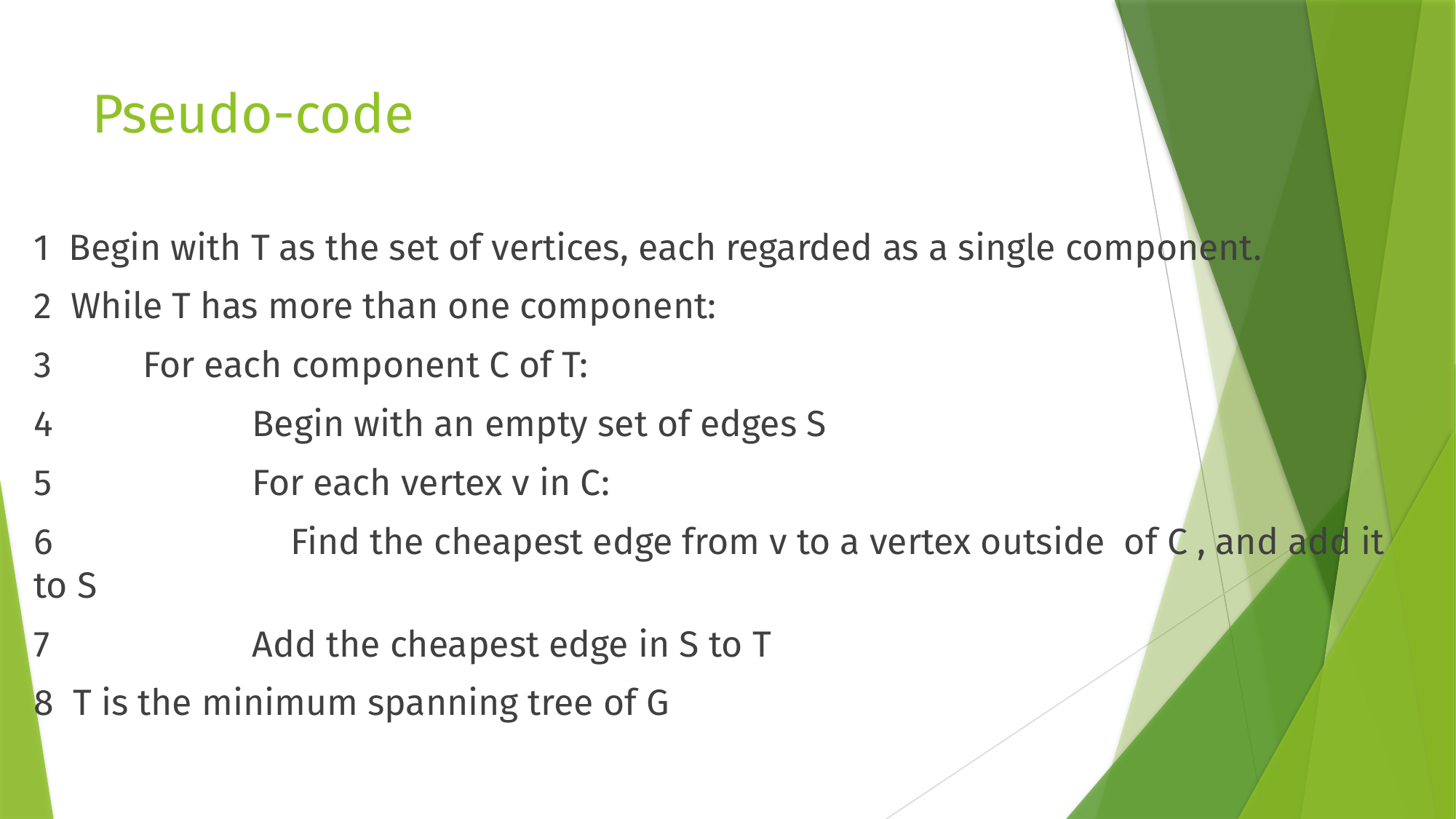

# Pseudo-code
1  Begin with T as the set of vertices, each regarded as a single component.
2  While T has more than one component:
3	For each component C of T:
4		Begin with an empty set of edges S
5		For each vertex v in C:
6		    Find the cheapest edge from v to a vertex outside  of C , and add it to S
7		Add the cheapest edge in S to T
8  T is the minimum spanning tree of G